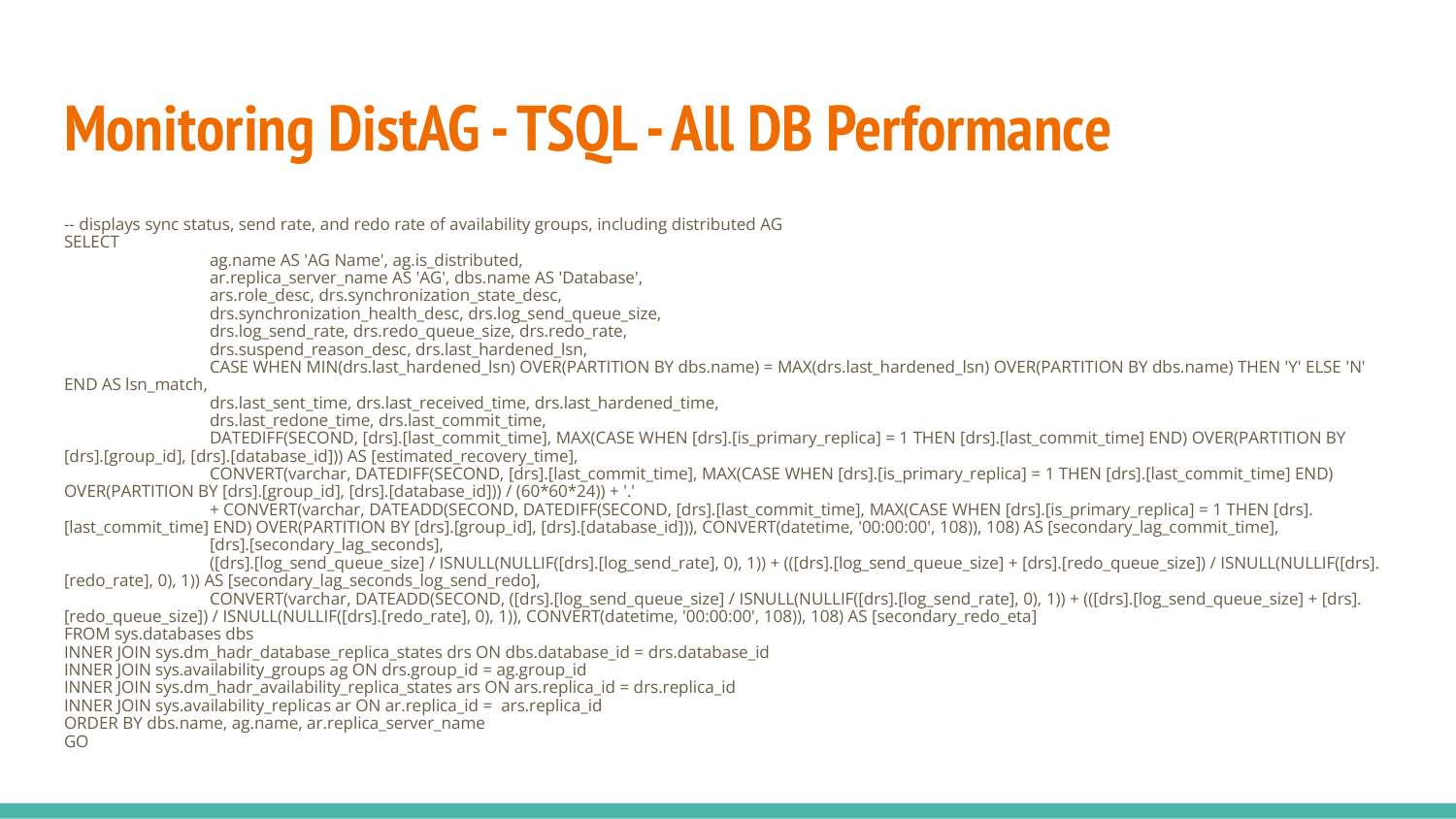

# Monitoring DistAG - TSQL - All DB Performance
-- displays sync status, send rate, and redo rate of availability groups, including distributed AG
SELECT
	ag.name AS 'AG Name', ag.is_distributed,
	ar.replica_server_name AS 'AG', dbs.name AS 'Database',
	ars.role_desc, drs.synchronization_state_desc,
	drs.synchronization_health_desc, drs.log_send_queue_size,
	drs.log_send_rate, drs.redo_queue_size, drs.redo_rate,
	drs.suspend_reason_desc, drs.last_hardened_lsn,
	CASE WHEN MIN(drs.last_hardened_lsn) OVER(PARTITION BY dbs.name) = MAX(drs.last_hardened_lsn) OVER(PARTITION BY dbs.name) THEN 'Y' ELSE 'N' END AS lsn_match,
	drs.last_sent_time, drs.last_received_time, drs.last_hardened_time,
	drs.last_redone_time, drs.last_commit_time,
	DATEDIFF(SECOND, [drs].[last_commit_time], MAX(CASE WHEN [drs].[is_primary_replica] = 1 THEN [drs].[last_commit_time] END) OVER(PARTITION BY [drs].[group_id], [drs].[database_id])) AS [estimated_recovery_time],
	CONVERT(varchar, DATEDIFF(SECOND, [drs].[last_commit_time], MAX(CASE WHEN [drs].[is_primary_replica] = 1 THEN [drs].[last_commit_time] END) OVER(PARTITION BY [drs].[group_id], [drs].[database_id])) / (60*60*24)) + '.'
	+ CONVERT(varchar, DATEADD(SECOND, DATEDIFF(SECOND, [drs].[last_commit_time], MAX(CASE WHEN [drs].[is_primary_replica] = 1 THEN [drs].[last_commit_time] END) OVER(PARTITION BY [drs].[group_id], [drs].[database_id])), CONVERT(datetime, '00:00:00', 108)), 108) AS [secondary_lag_commit_time],
	[drs].[secondary_lag_seconds],
	([drs].[log_send_queue_size] / ISNULL(NULLIF([drs].[log_send_rate], 0), 1)) + (([drs].[log_send_queue_size] + [drs].[redo_queue_size]) / ISNULL(NULLIF([drs].[redo_rate], 0), 1)) AS [secondary_lag_seconds_log_send_redo],
	CONVERT(varchar, DATEADD(SECOND, ([drs].[log_send_queue_size] / ISNULL(NULLIF([drs].[log_send_rate], 0), 1)) + (([drs].[log_send_queue_size] + [drs].[redo_queue_size]) / ISNULL(NULLIF([drs].[redo_rate], 0), 1)), CONVERT(datetime, '00:00:00', 108)), 108) AS [secondary_redo_eta]
FROM sys.databases dbs
INNER JOIN sys.dm_hadr_database_replica_states drs ON dbs.database_id = drs.database_id
INNER JOIN sys.availability_groups ag ON drs.group_id = ag.group_id
INNER JOIN sys.dm_hadr_availability_replica_states ars ON ars.replica_id = drs.replica_id
INNER JOIN sys.availability_replicas ar ON ar.replica_id =  ars.replica_id
ORDER BY dbs.name, ag.name, ar.replica_server_name
GO